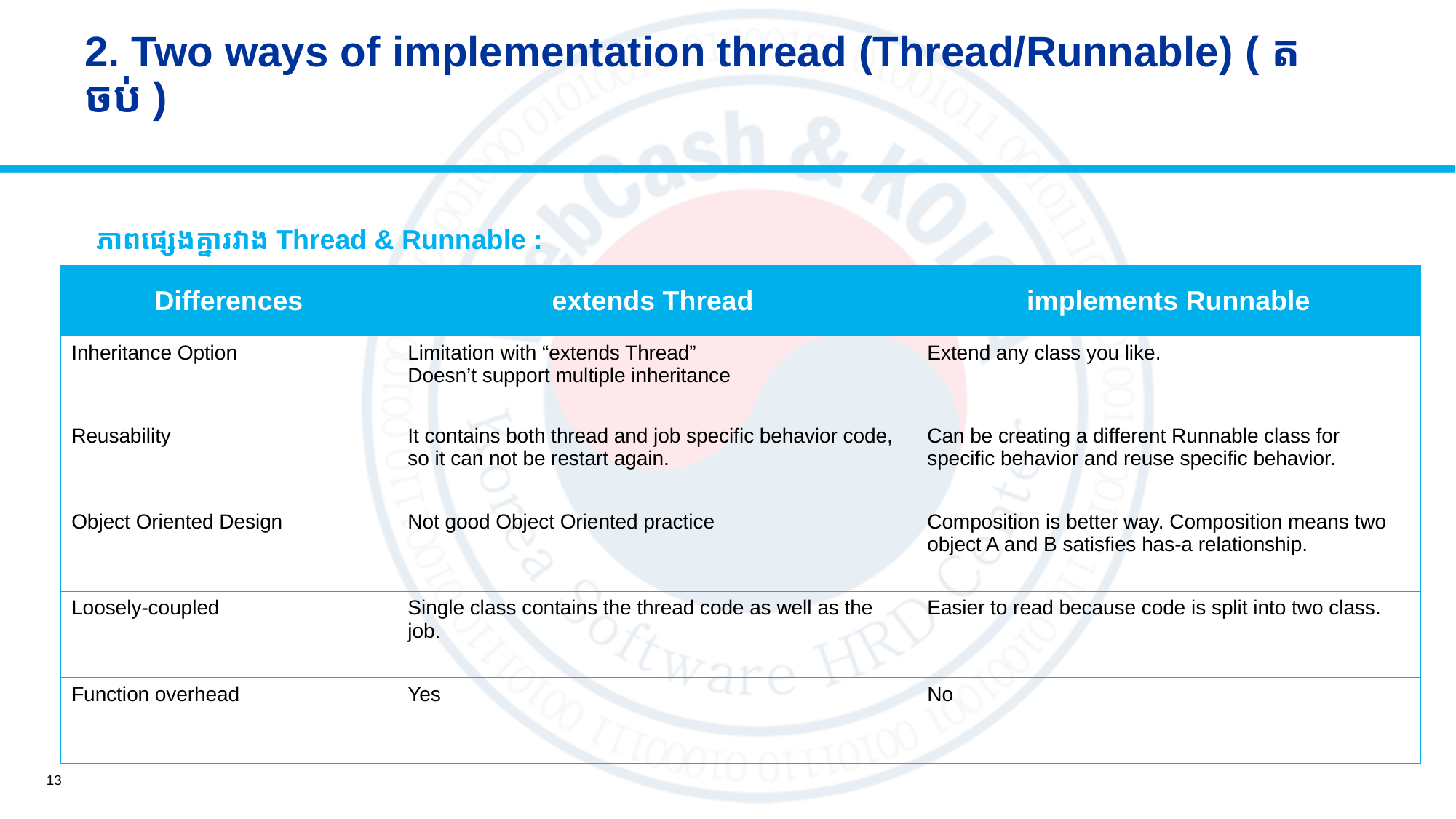

# 2. Two ways of implementation thread (Thread/Runnable)​ (​ តចប់ )
ភាពផ្សេងគ្នារវាង Thread & Runnable :

| Differences | extends Thread | implements Runnable |
| --- | --- | --- |
| Inheritance Option | Limitation with “extends Thread” Doesn’t support multiple inheritance | Extend any class you like. |
| Reusability | It contains both thread and job specific behavior code, so it can not be restart again. | Can be creating a different Runnable class for specific behavior and reuse specific behavior. |
| Object Oriented Design | Not good Object Oriented practice | Composition is better way. Composition means two object A and B satisfies has-a relationship. |
| Loosely-coupled | Single class contains the thread code as well as the job. | Easier to read because code is split into two class. |
| Function overhead | Yes | No |
13